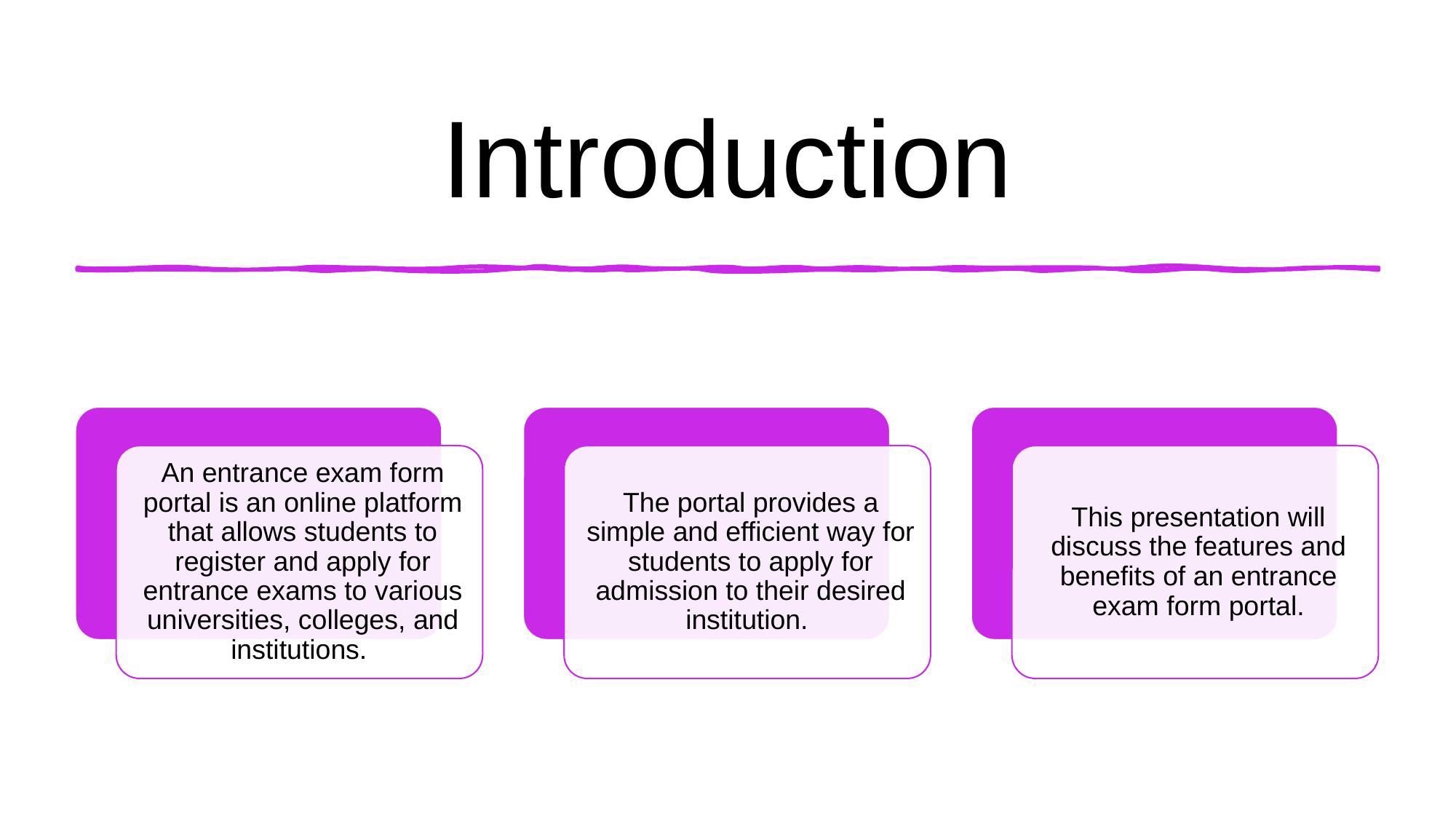

# Introduction

An entrance exam form portal is an online platform that allows students to register and apply for entrance exams to various universities, colleges, and institutions.
The portal provides a simple and efficient way for students to apply for admission to their desired institution.
This presentation will discuss the features and benefits of an entrance exam form portal.